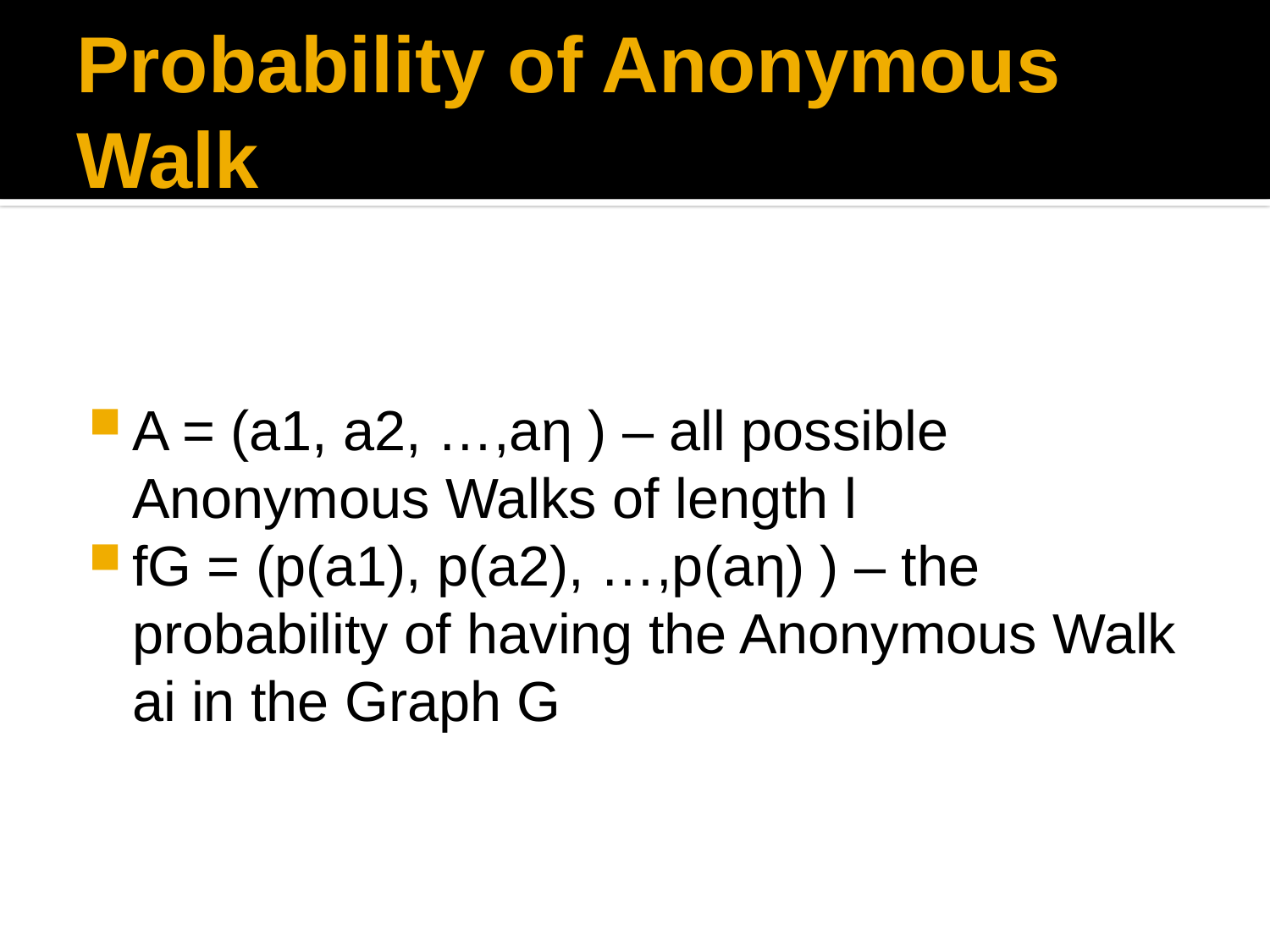

# Probability of Anonymous Walk

A = (a1, a2, …,aη ) – all possible Anonymous Walks of length l
fG = (p(a1), p(a2), …,p(aη) ) – the probability of having the Anonymous Walk ai in the Graph G